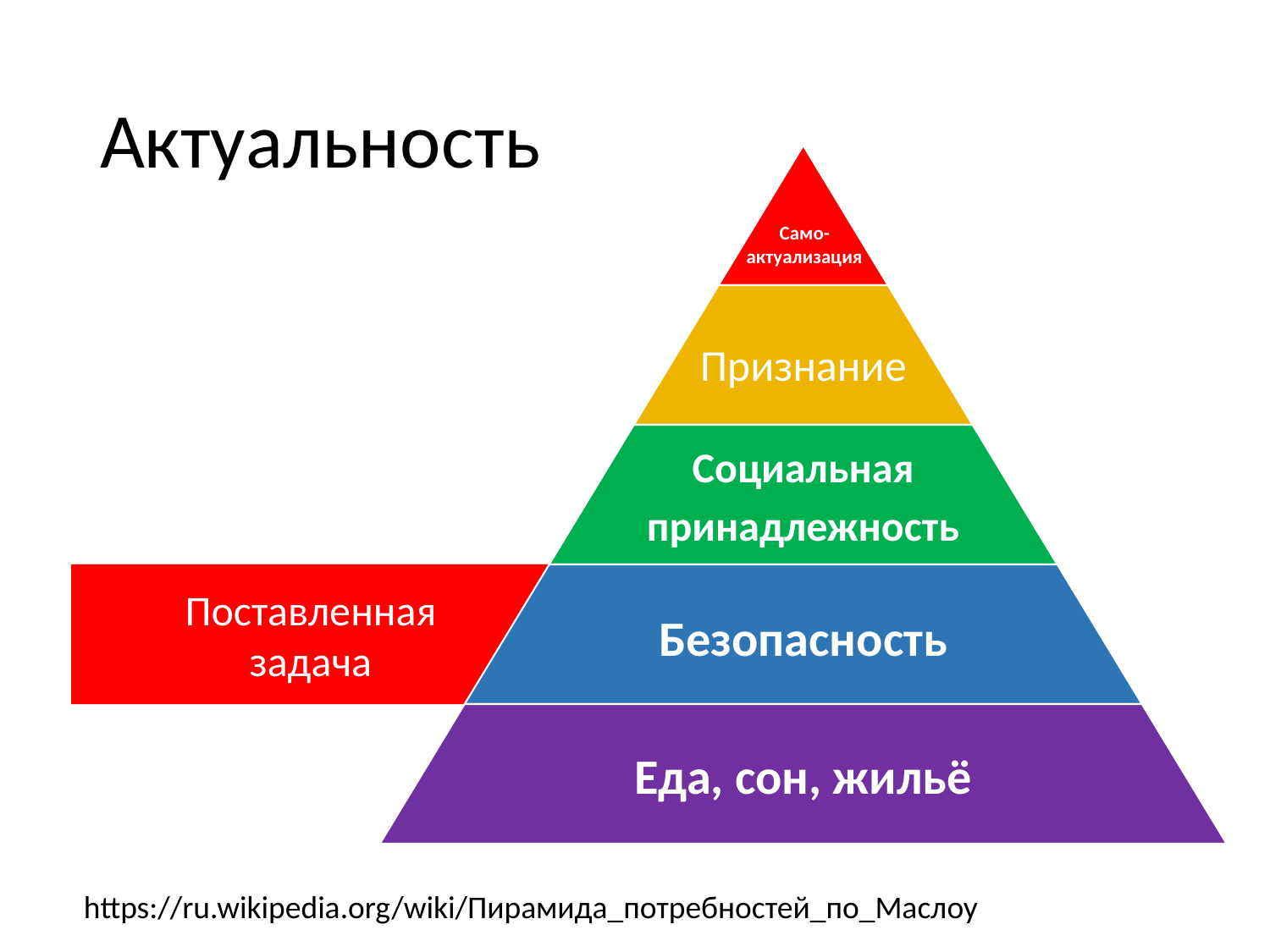

# Актуальность

Признание
Социальная
принадлежность
Безопасность
Еда, сон, жильё
Само-
актуализация
Поставленная
задача
https://ru.wikipedia.org/wiki/Пирамида_потребностей_по_Маслоу